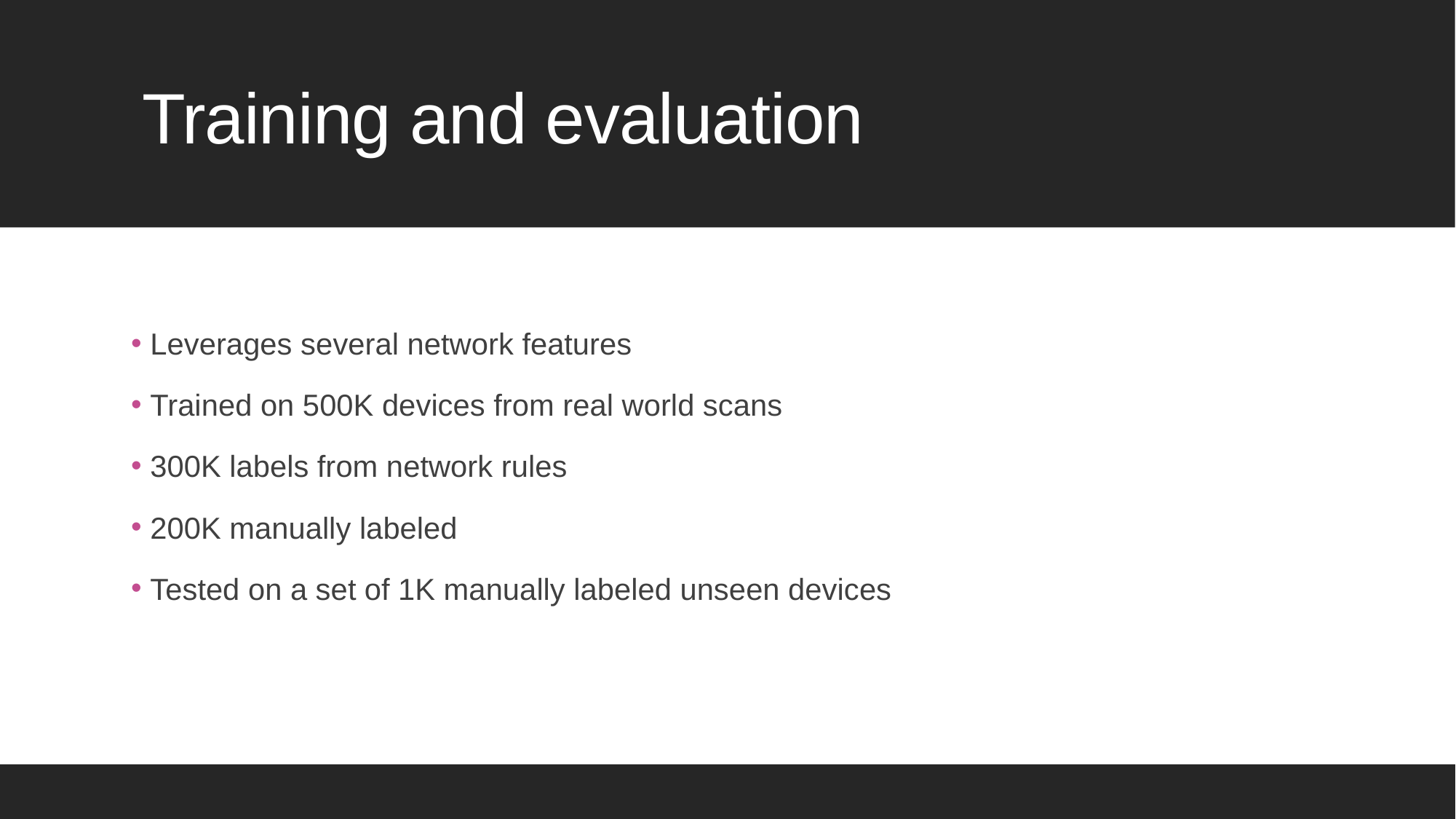

# Training and evaluation
 Leverages several network features
 Trained on 500K devices from real world scans
 300K labels from network rules
 200K manually labeled
 Tested on a set of 1K manually labeled unseen devices

11